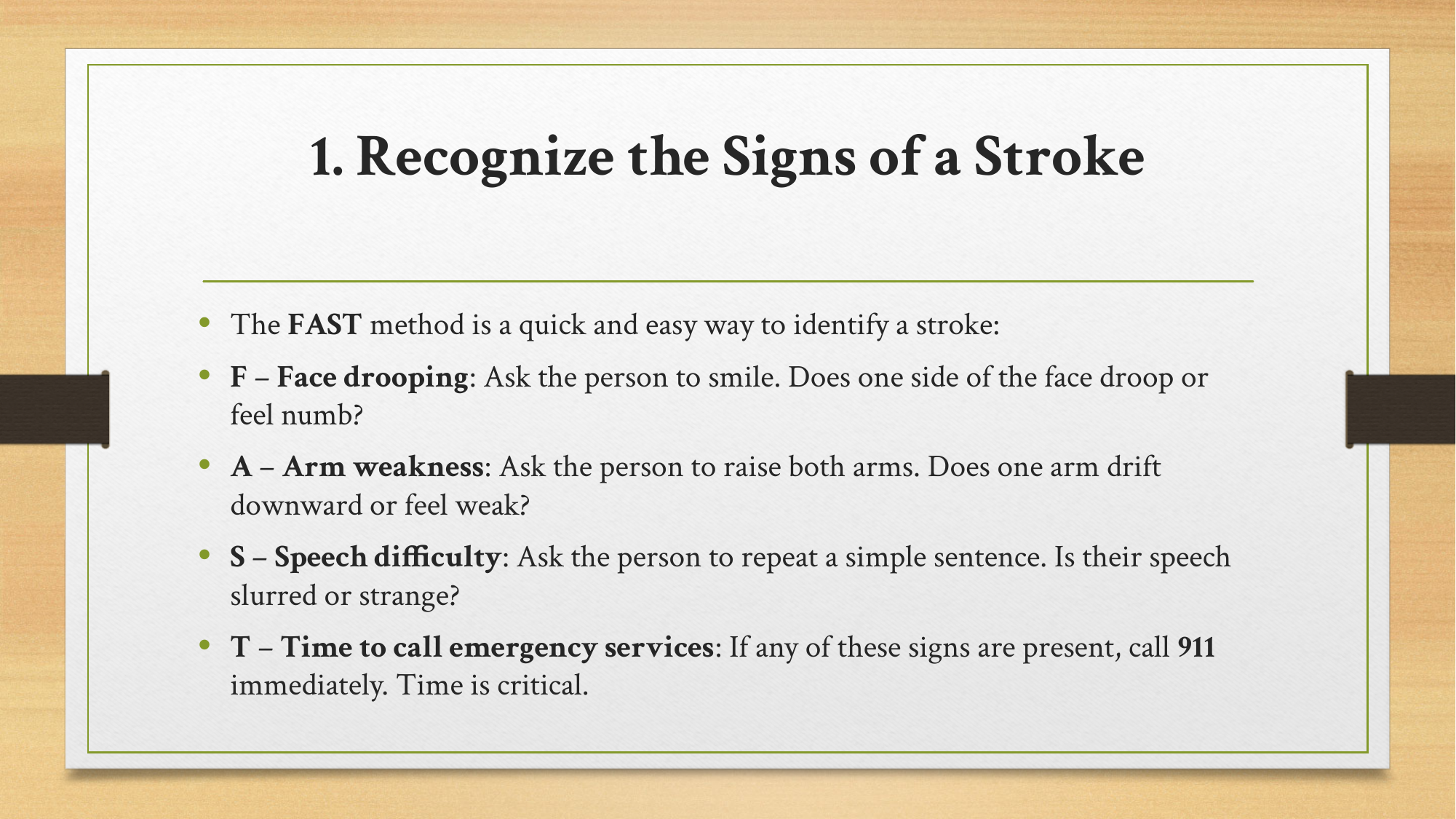

# 1. Recognize the Signs of a Stroke
The FAST method is a quick and easy way to identify a stroke:
F – Face drooping: Ask the person to smile. Does one side of the face droop or feel numb?
A – Arm weakness: Ask the person to raise both arms. Does one arm drift downward or feel weak?
S – Speech difficulty: Ask the person to repeat a simple sentence. Is their speech slurred or strange?
T – Time to call emergency services: If any of these signs are present, call 911 immediately. Time is critical.